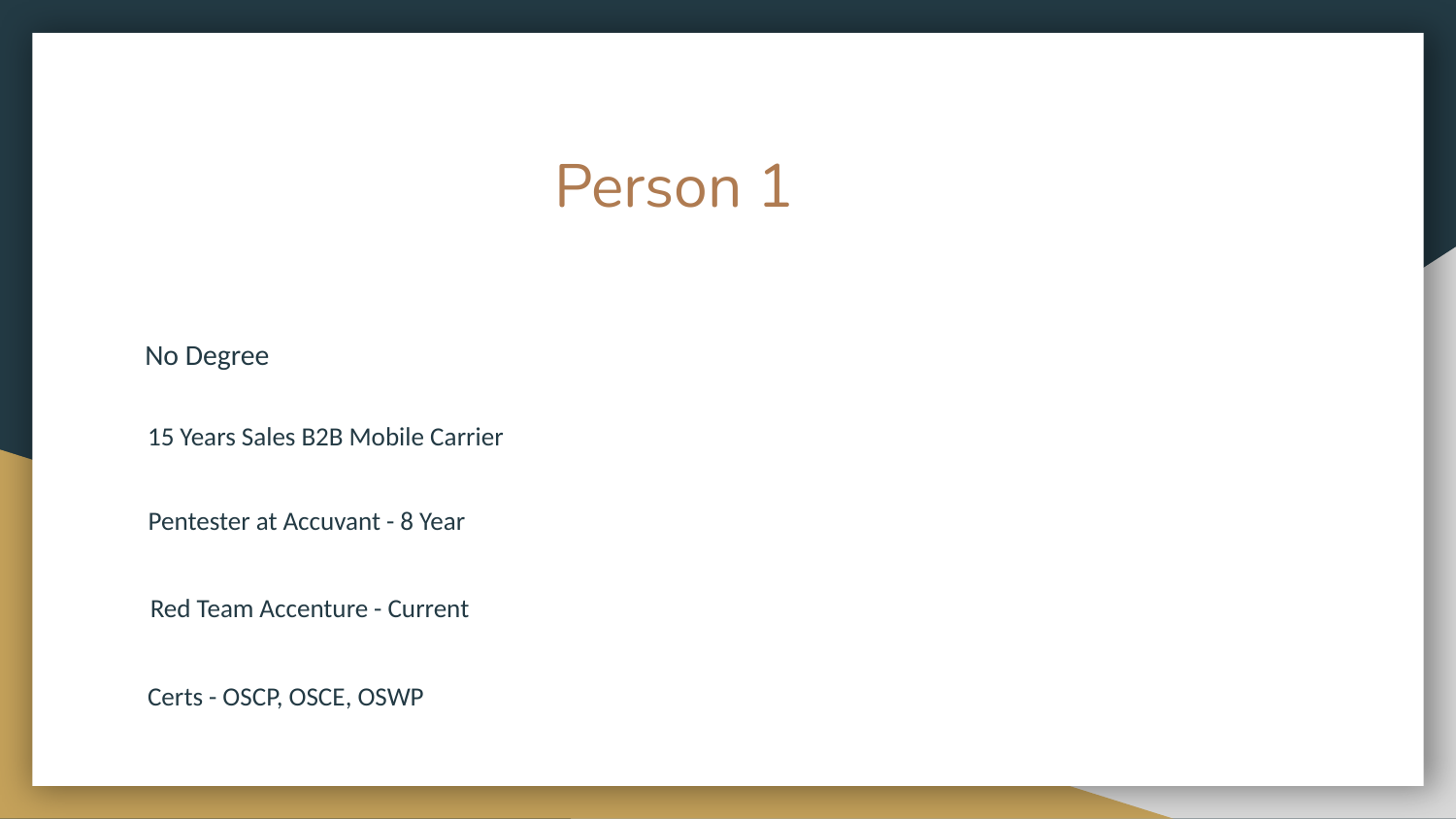

# Person 1
No Degree

15 Years Sales B2B Mobile Carrier

Pentester at Accuvant - 8 Year

Red Team Accenture - Current

Certs - OSCP, OSCE, OSWP